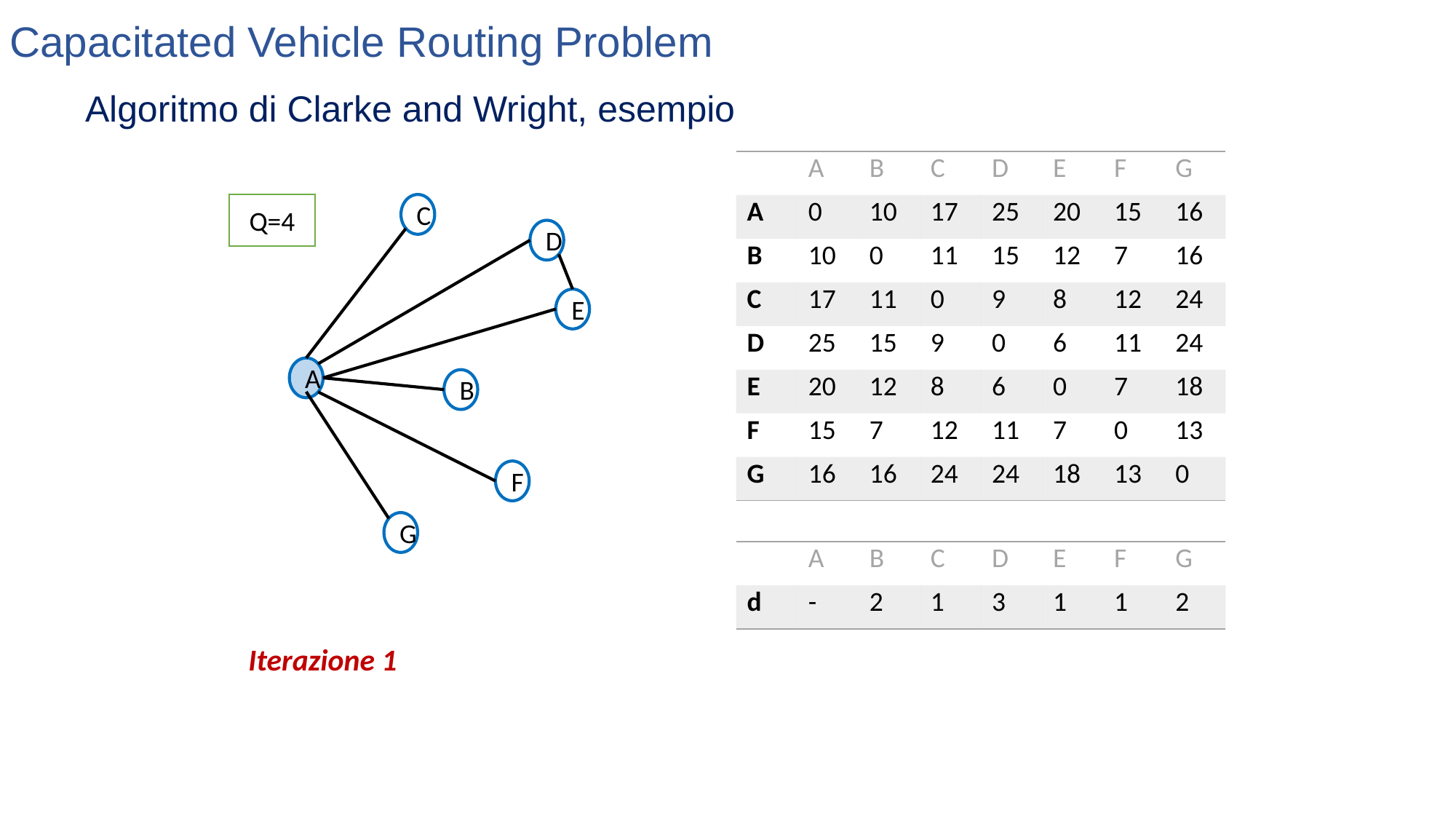

Capacitated Vehicle Routing Problem
Algoritmo di Clarke and Wright, esempio
|  | A | B | C | D | E | F | G |
| --- | --- | --- | --- | --- | --- | --- | --- |
| A | 0 | 10 | 17 | 25 | 20 | 15 | 16 |
| B | 10 | 0 | 11 | 15 | 12 | 7 | 16 |
| C | 17 | 11 | 0 | 9 | 8 | 12 | 24 |
| D | 25 | 15 | 9 | 0 | 6 | 11 | 24 |
| E | 20 | 12 | 8 | 6 | 0 | 7 | 18 |
| F | 15 | 7 | 12 | 11 | 7 | 0 | 13 |
| G | 16 | 16 | 24 | 24 | 18 | 13 | 0 |
Q=4
C
D
E
A
B
F
G
|  | A | B | C | D | E | F | G |
| --- | --- | --- | --- | --- | --- | --- | --- |
| d | - | 2 | 1 | 3 | 1 | 1 | 2 |
Iterazione 1